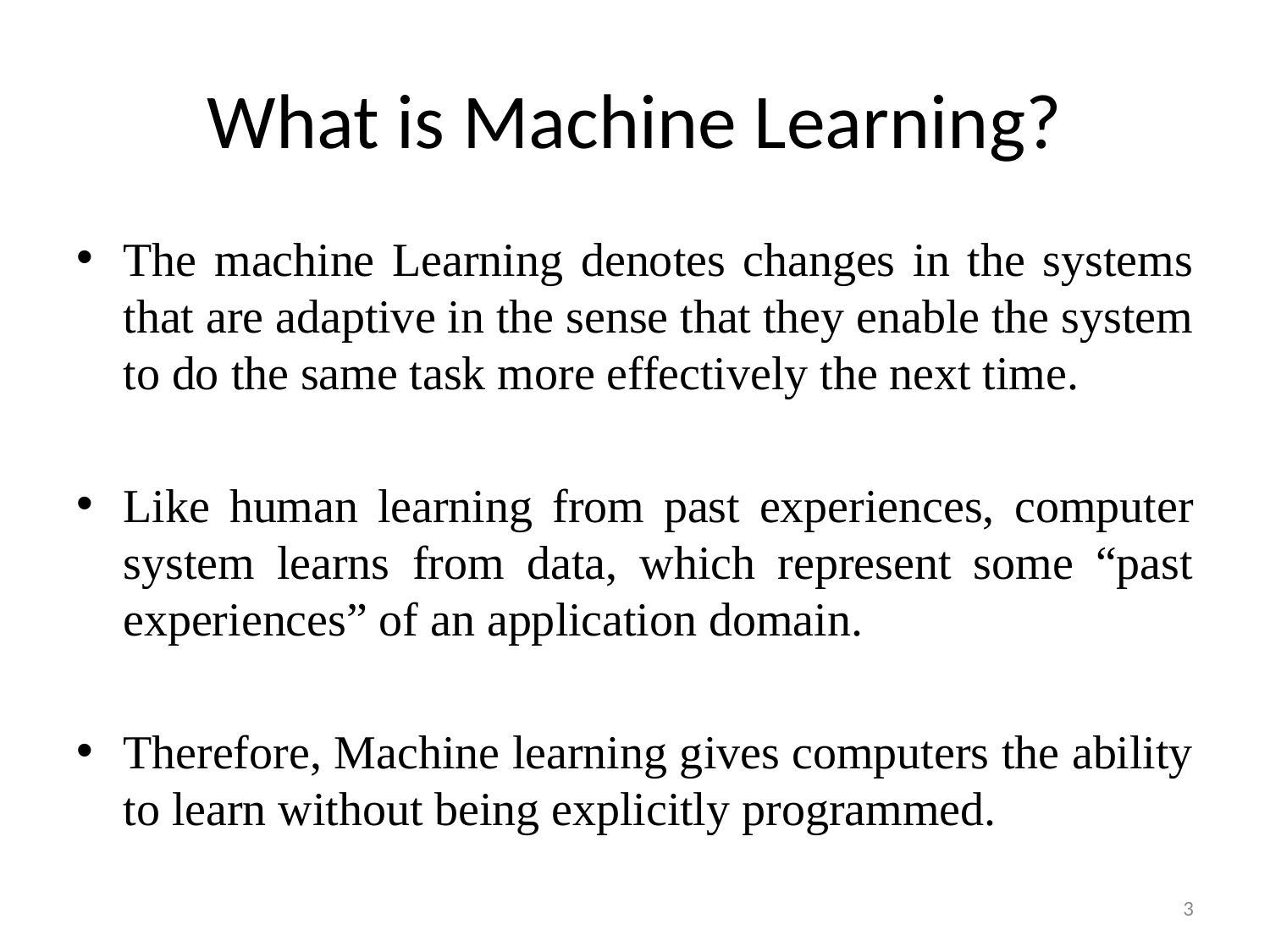

# What is Machine Learning?
The machine Learning denotes changes in the systems that are adaptive in the sense that they enable the system to do the same task more effectively the next time.

Like human learning from past experiences,	computer system learns from data, which represent some “past experiences” of an application domain.

Therefore, Machine learning gives computers the ability to learn without being explicitly programmed.

3